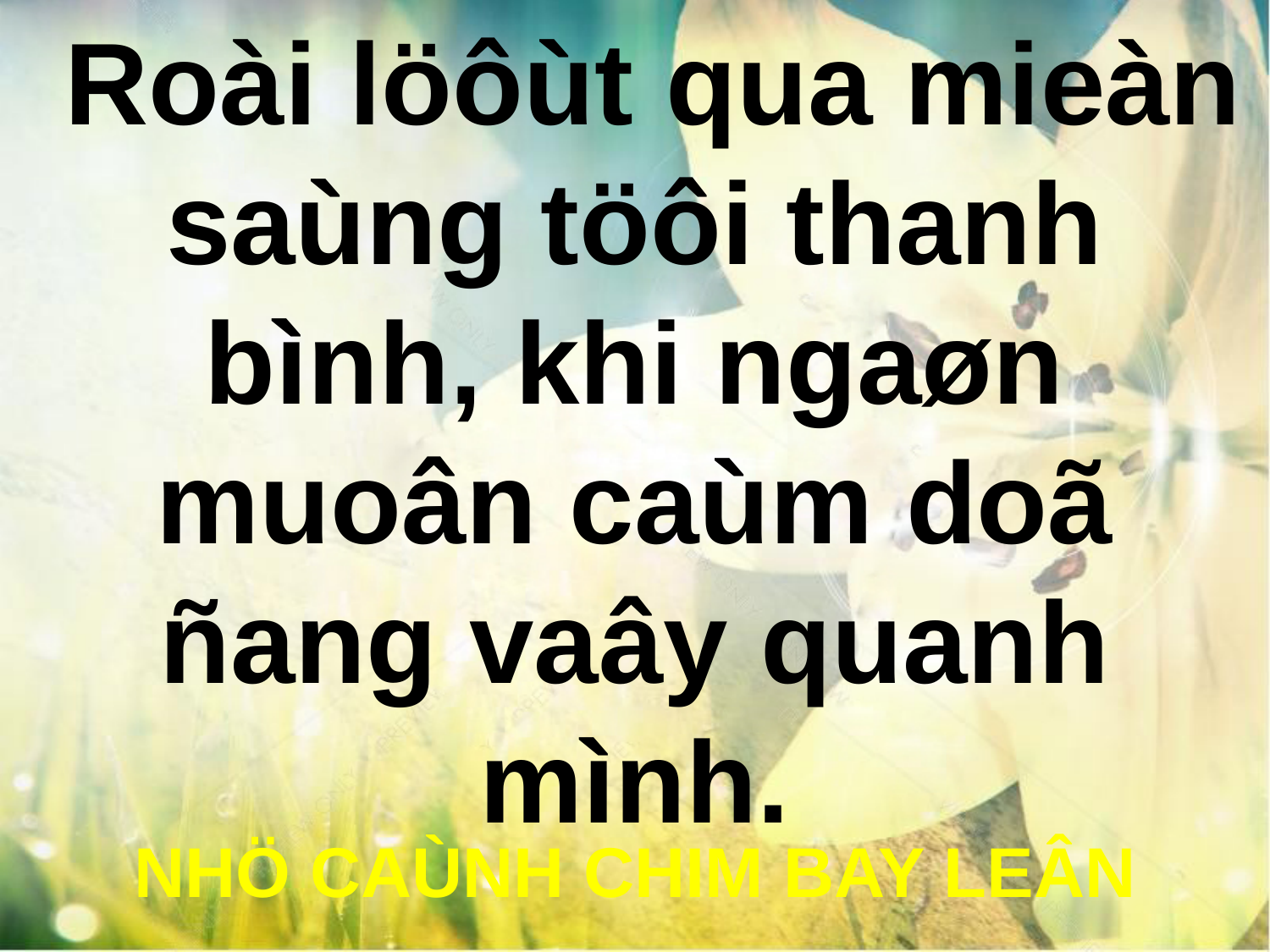

Roài löôùt qua mieàn saùng töôi thanh bình, khi ngaøn muoân caùm doã ñang vaây quanh mình.
NHÖ CAÙNH CHIM BAY LEÂN